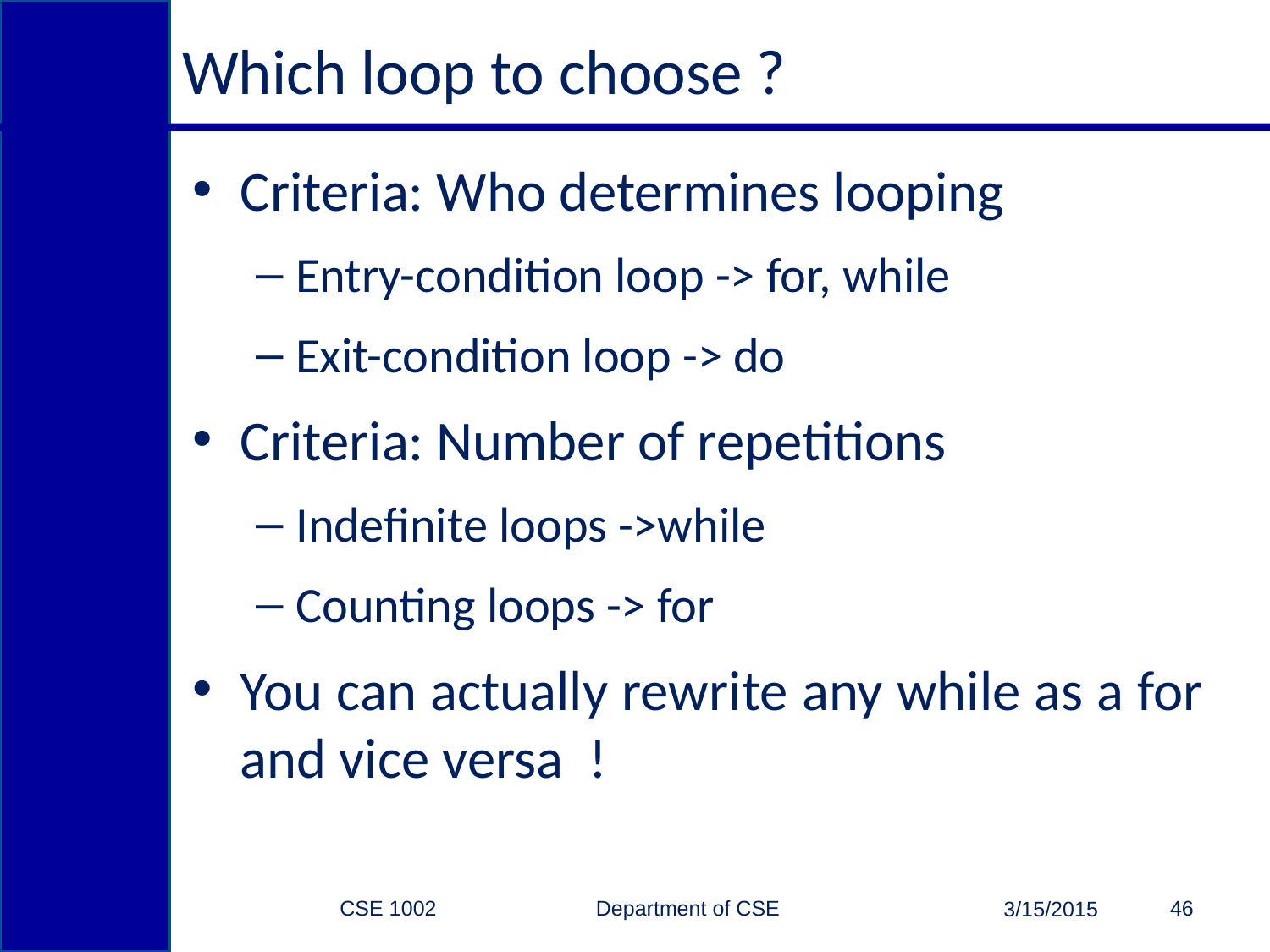

# Which loop to choose ?
Criteria: Who determines looping
Entry-condition loop -> for, while
Exit-condition loop -> do
Criteria: Number of repetitions
Indefinite loops ->while
Counting loops -> for
You can actually rewrite any while as a for and vice versa  !

CSE 1002                           Department of CSE
46
3/15/2015